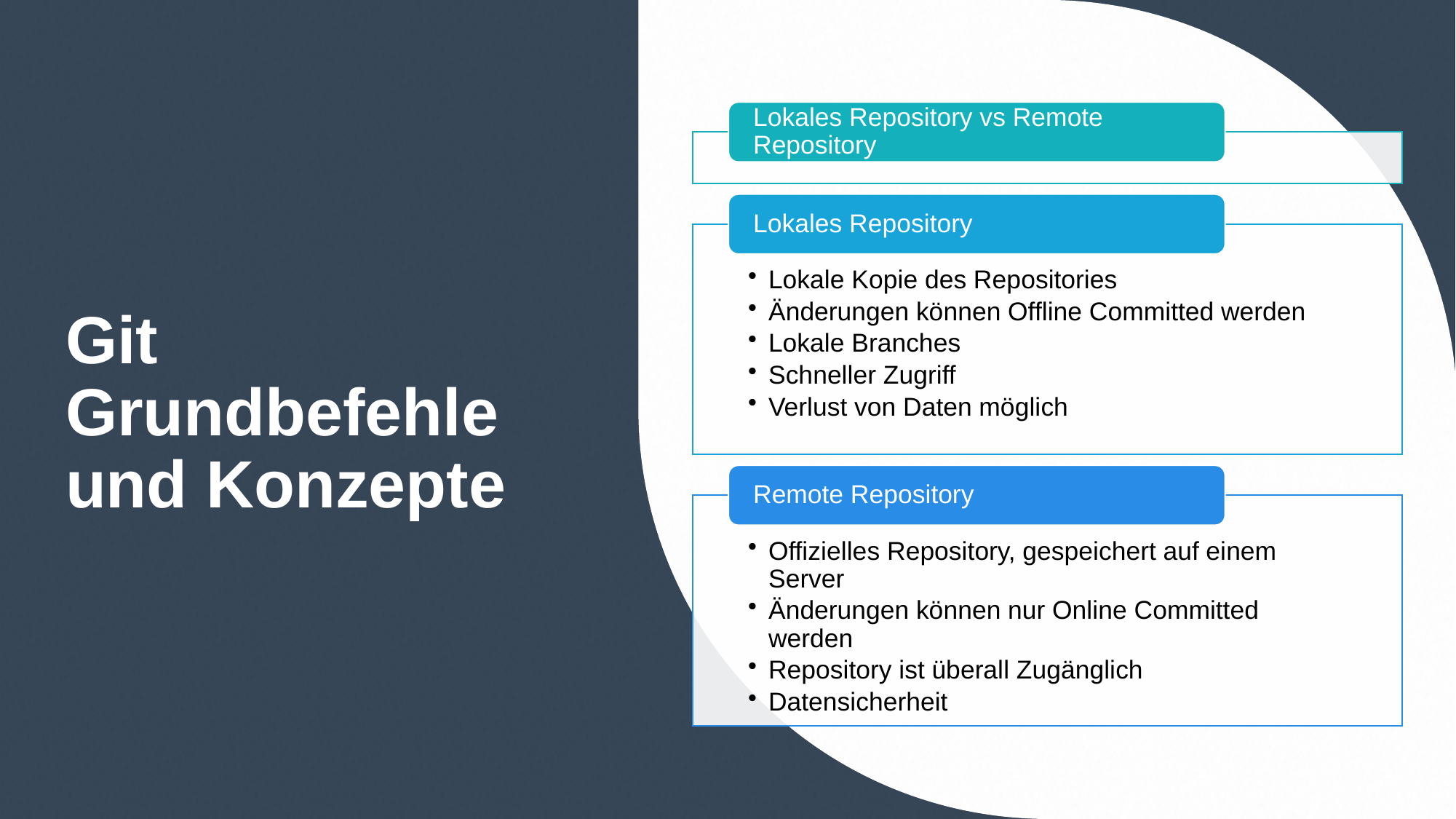

# Git Grundbefehle und Konzepte
Lokales Repository vs Remote Repository
Lokale Kopie des Repositories
Änderungen können Offline Committed werden
Lokale Branches
Schneller Zugriff
Verlust von Daten möglich
Lokales Repository
Offizielles Repository, gespeichert auf einem Server
Änderungen können nur Online Committed werden
Repository ist überall Zugänglich
Datensicherheit

Remote Repository
14